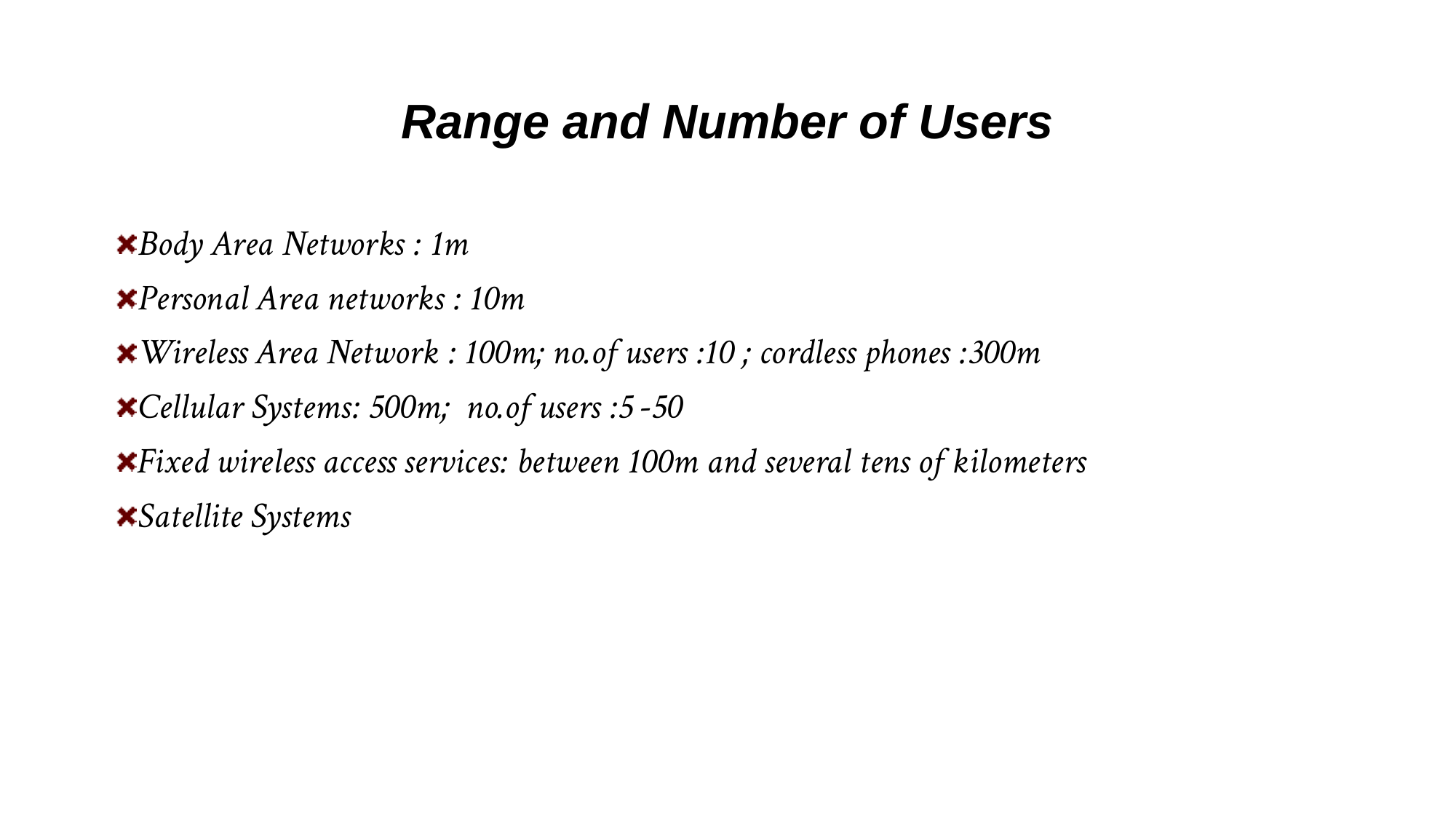

# Range and Number of Users
Body Area Networks : 1m
Personal Area networks : 10m
Wireless Area Network : 100m; no.of users :10 ; cordless phones :300m
Cellular Systems: 500m;  no.of users :5 -50
Fixed wireless access services: between 100m and several tens of kilometers
Satellite Systems